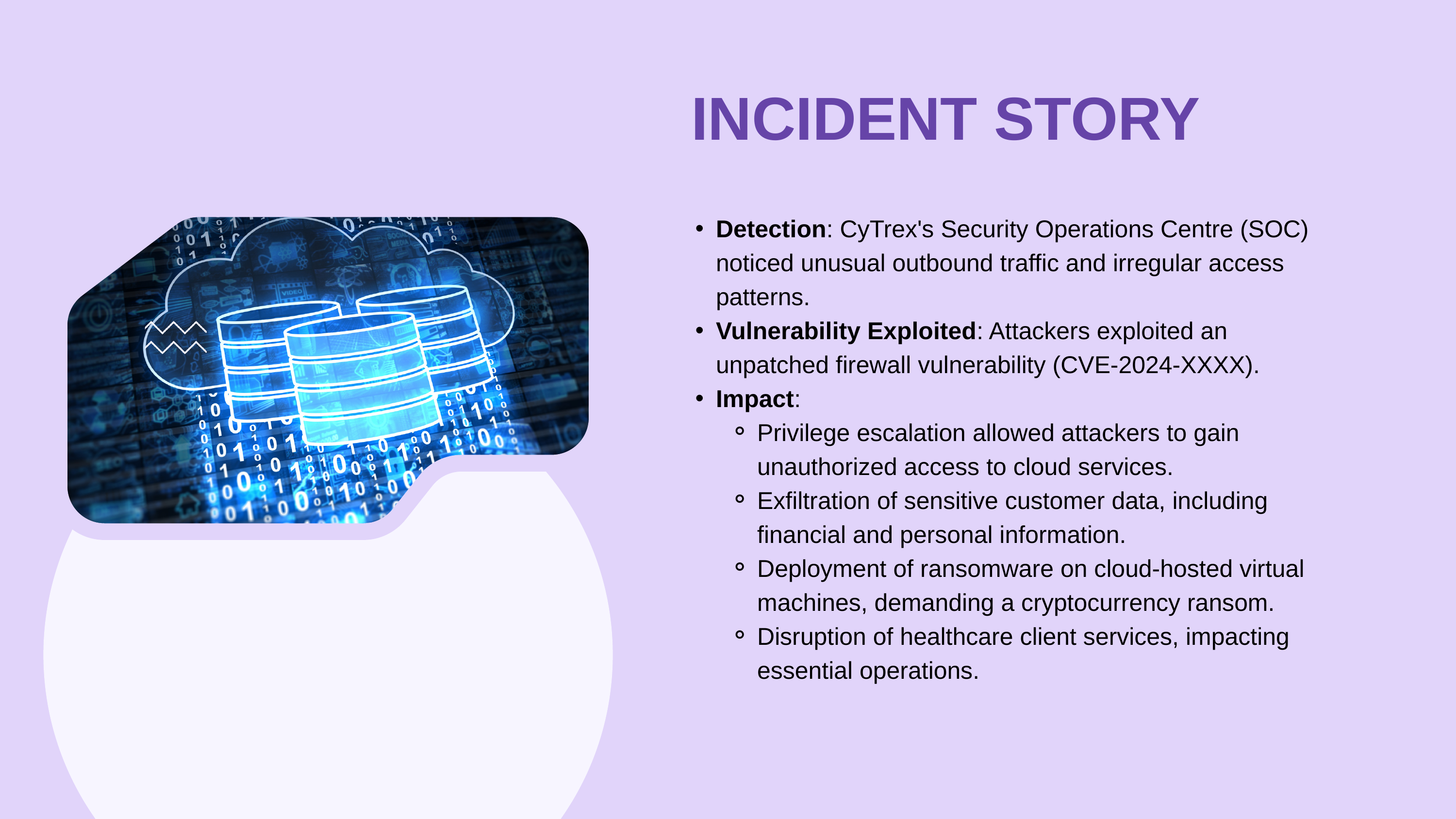

INCIDENT STORY
Detection: CyTrex's Security Operations Centre (SOC) noticed unusual outbound traffic and irregular access patterns.
Vulnerability Exploited: Attackers exploited an unpatched firewall vulnerability (CVE-2024-XXXX).
Impact:
Privilege escalation allowed attackers to gain unauthorized access to cloud services.
Exfiltration of sensitive customer data, including financial and personal information.
Deployment of ransomware on cloud-hosted virtual machines, demanding a cryptocurrency ransom.
Disruption of healthcare client services, impacting essential operations.